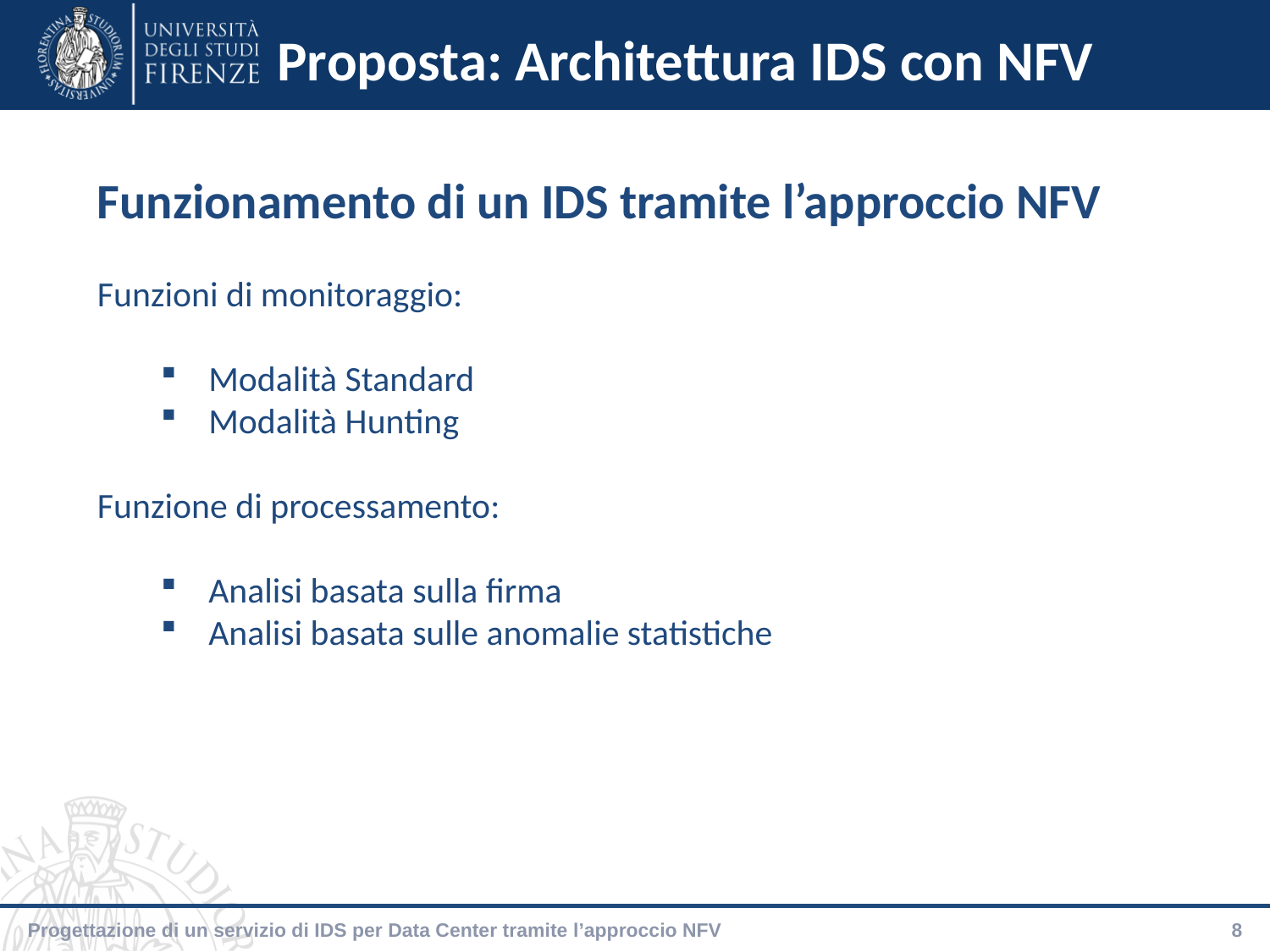

# Proposta: Architettura IDS con NFV
Funzionamento di un IDS tramite l’approccio NFV

Funzioni di monitoraggio:

Modalità Standard
Modalità Hunting

Funzione di processamento:

Analisi basata sulla firma
Analisi basata sulle anomalie statistiche
Progettazione di un servizio di IDS per Data Center tramite l’approccio NFV
8